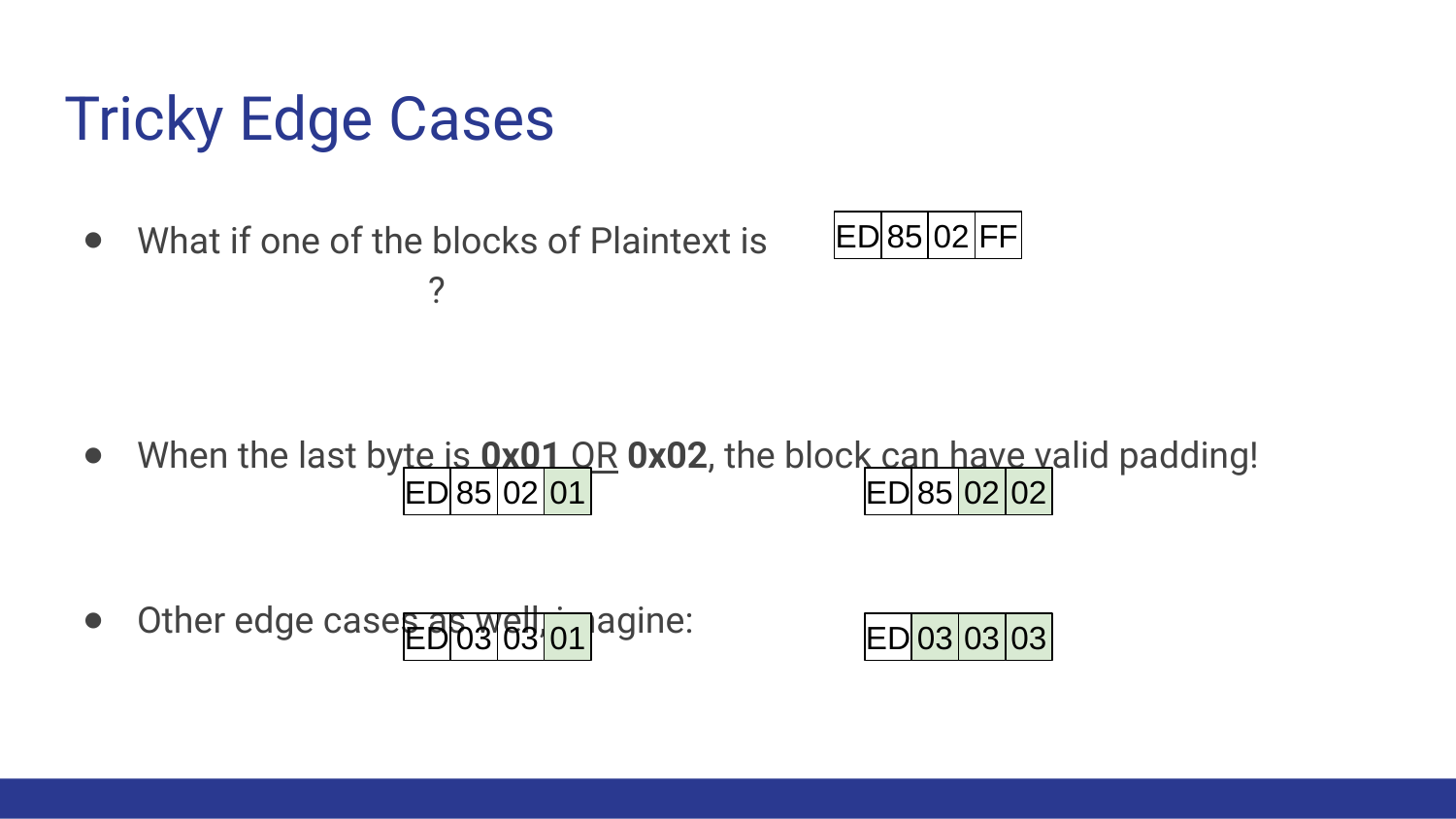

# Tricky Edge Cases
What if one of the blocks of Plaintext is					?

When the last byte is 0x01 OR 0x02, the block can have valid padding!

Other edge cases as well, imagine:
ED
85
02
FF
ED
85
02
01
ED
85
02
02
ED
03
03
01
ED
03
03
03